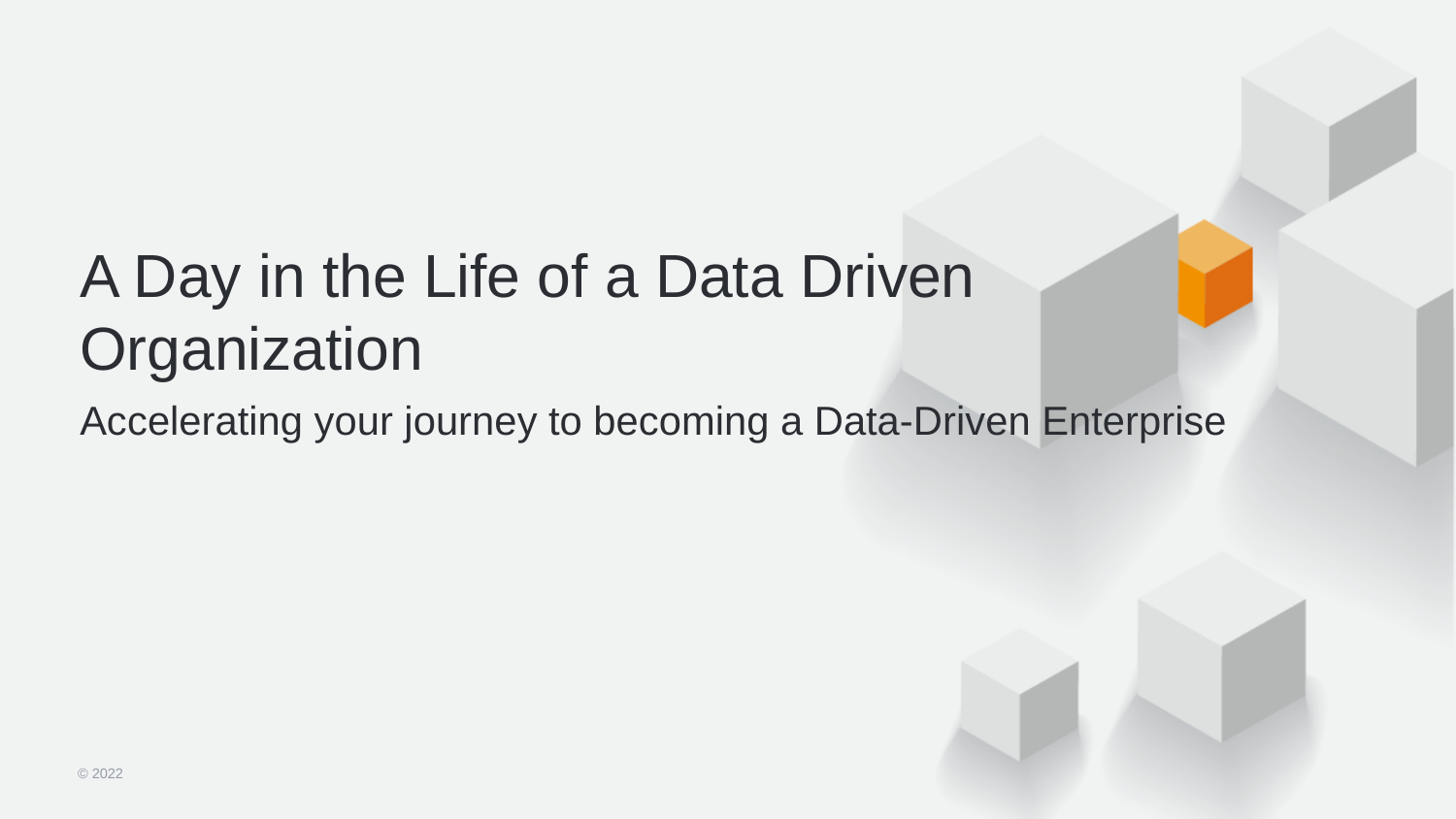

# A Day in the Life of a Data Driven Organization
Accelerating your journey to becoming a Data-Driven Enterprise